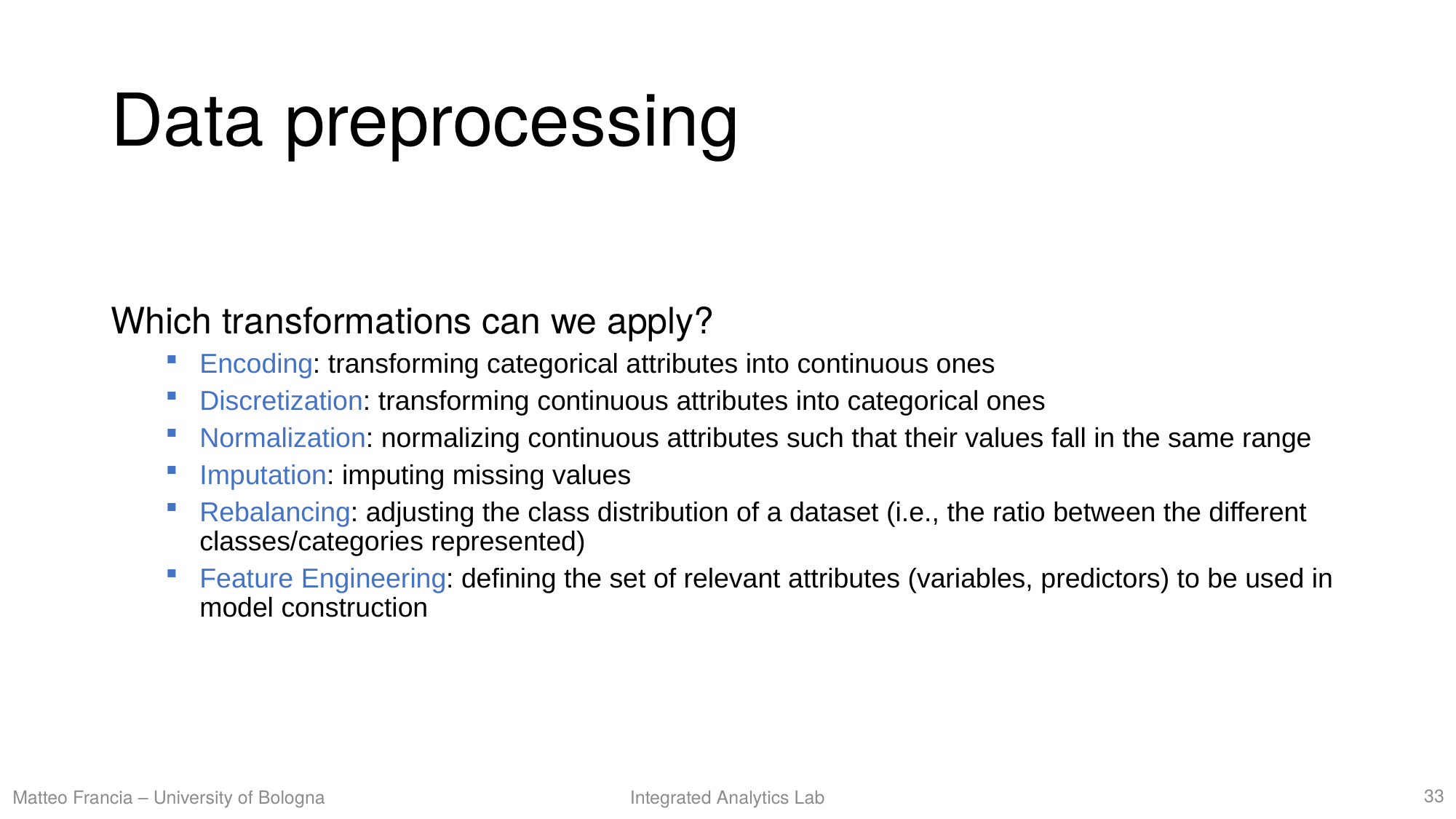

# Data preprocessing
Which transformations can we apply?
Encoding: transforming categorical attributes into continuous ones
Discretization: transforming continuous attributes into categorical ones
Normalization: normalizing continuous attributes such that their values fall in the same range
Imputation: imputing missing values
Rebalancing: adjusting the class distribution of a dataset (i.e., the ratio between the different classes/categories represented)
Feature Engineering: defining the set of relevant attributes (variables, predictors) to be used in model construction

33
Matteo Francia – University of Bologna